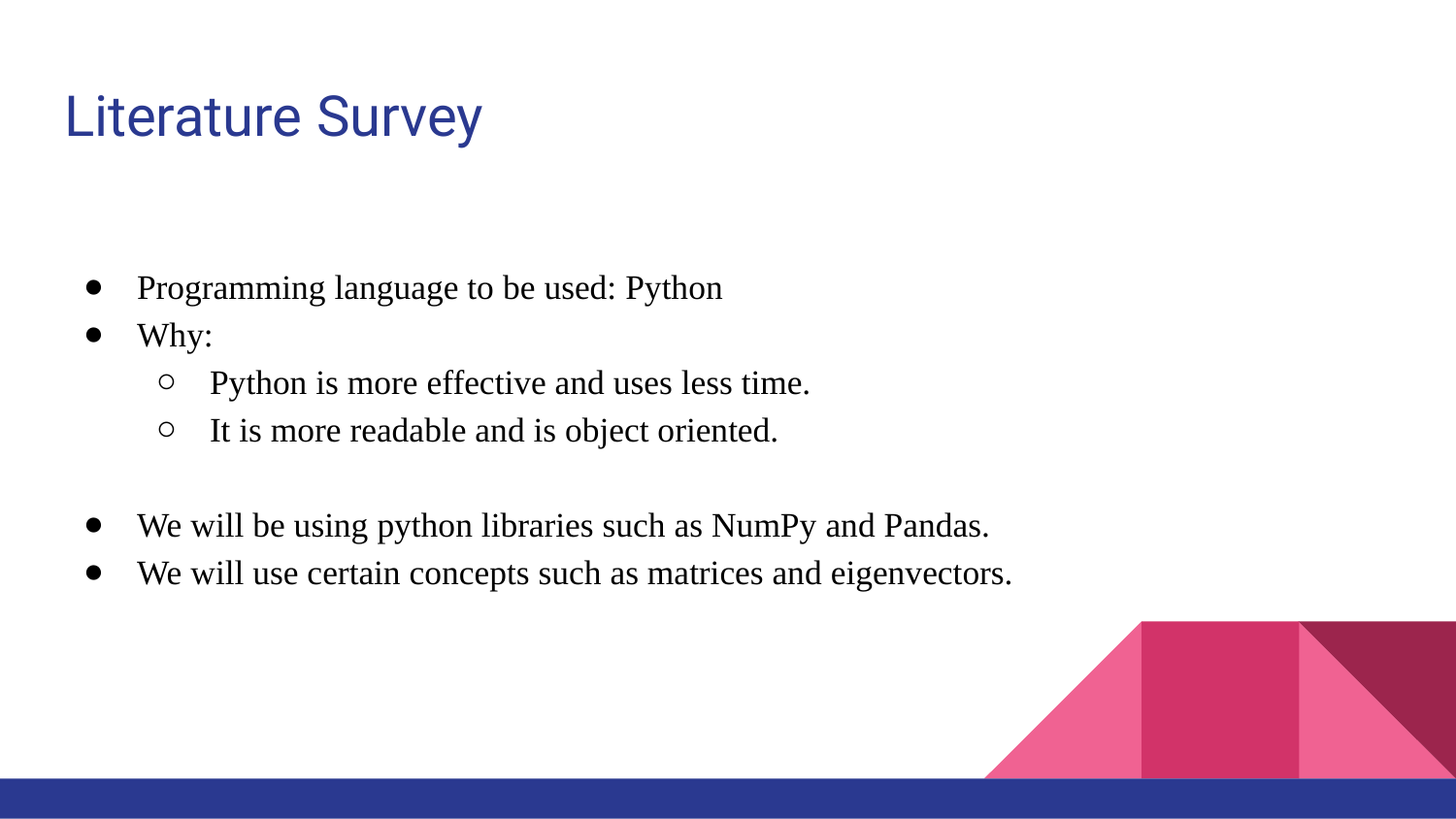

# Literature Survey
Programming language to be used: Python
Why:
Python is more effective and uses less time.
It is more readable and is object oriented.

We will be using python libraries such as NumPy and Pandas.
We will use certain concepts such as matrices and eigenvectors.